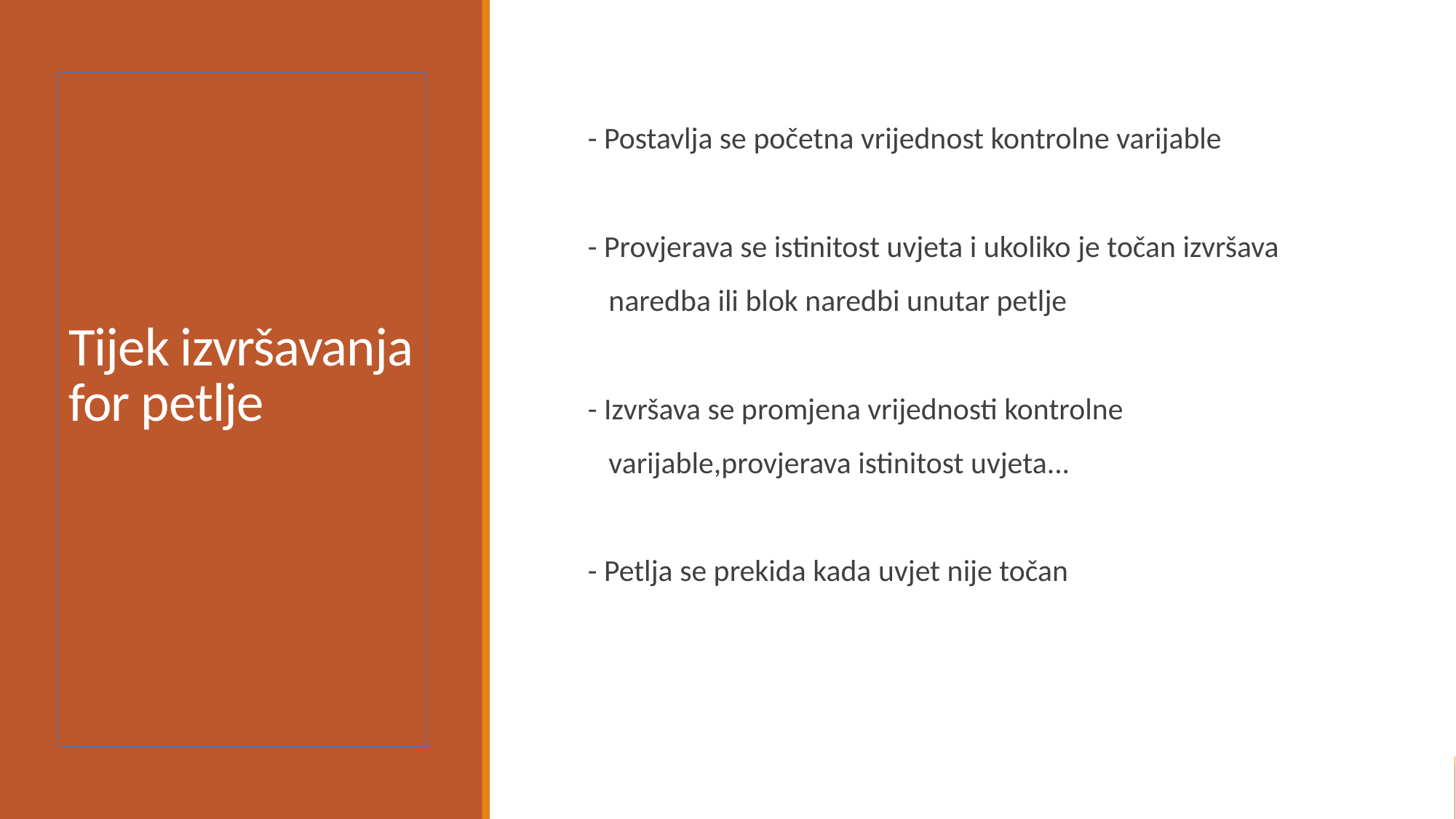

# Tijek izvršavanja for petlje
- Postavlja se početna vrijednost kontrolne varijable

- Provjerava se istinitost uvjeta i ukoliko je točan izvršava
   naredba ili blok naredbi unutar petlje

- Izvršava se promjena vrijednosti kontrolne
   varijable,provjerava istinitost uvjeta...

- Petlja se prekida kada uvjet nije točan